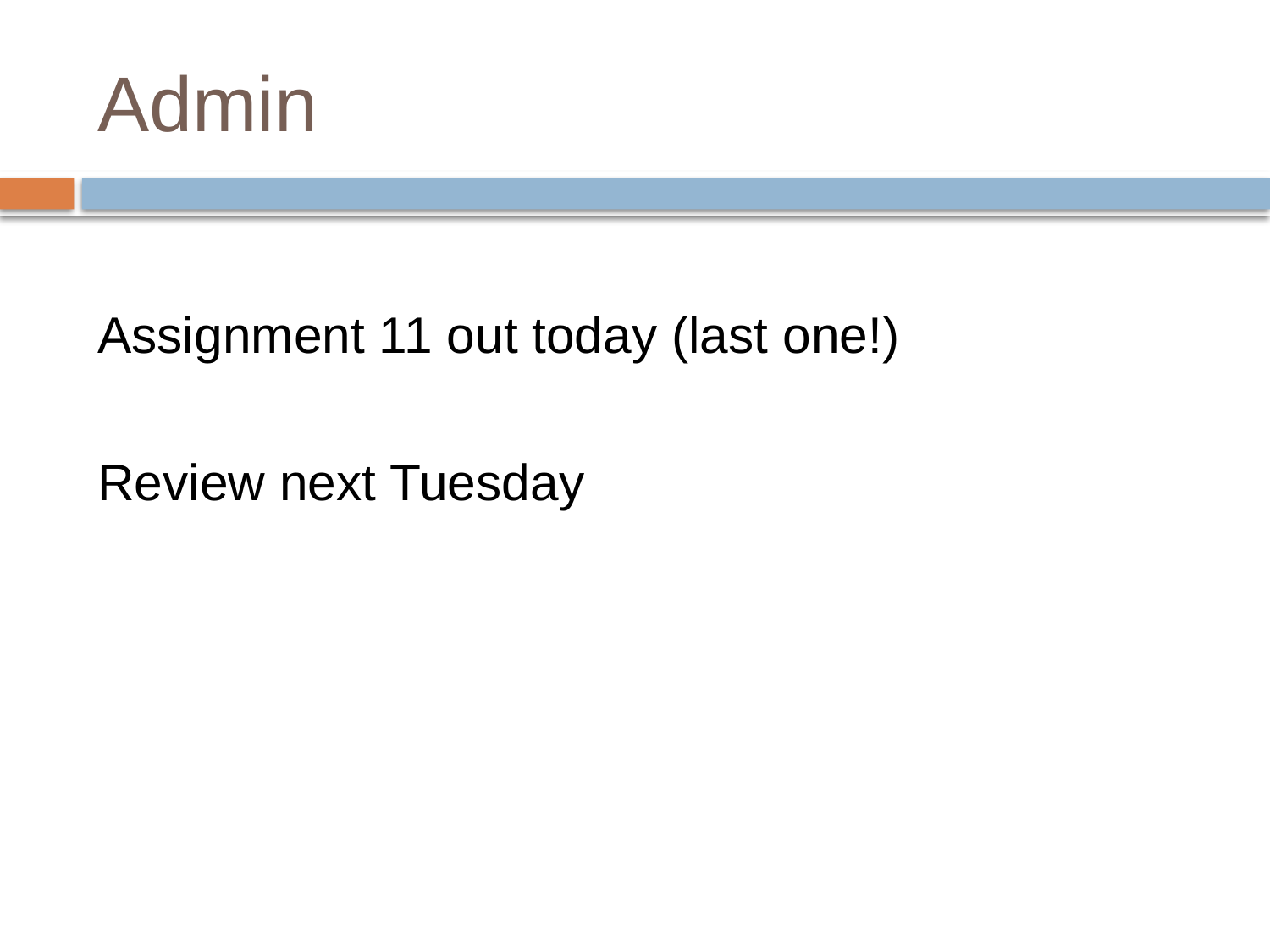

# Admin

Assignment 11 out today (last one!)

Review next Tuesday